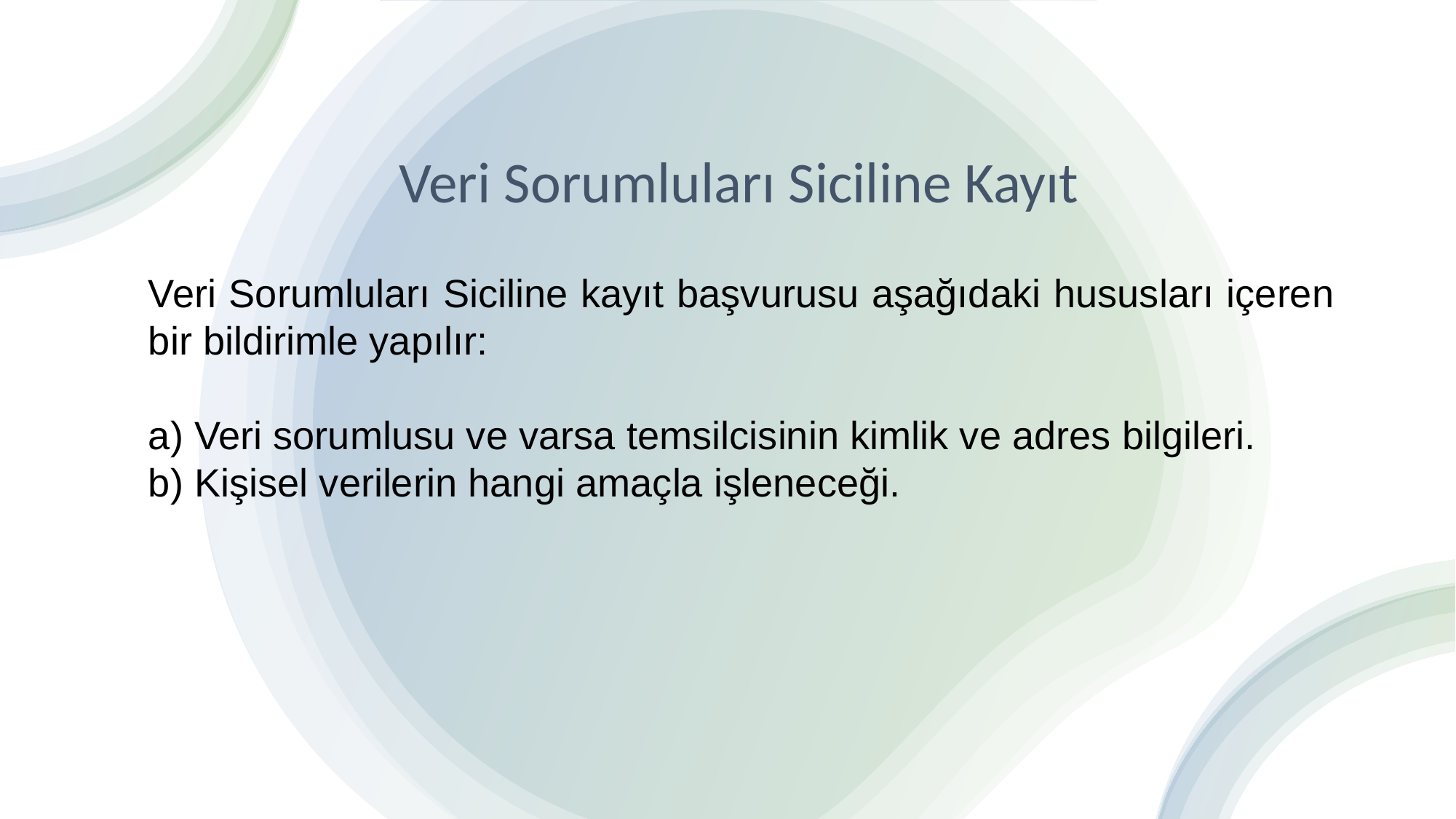

# Veri Sorumluları Siciline Kayıt
Veri Sorumluları Siciline kayıt başvurusu aşağıdaki hususları içeren bir bildirimle yapılır:

a) Veri sorumlusu ve varsa temsilcisinin kimlik ve adres bilgileri.
b) Kişisel verilerin hangi amaçla işleneceği.